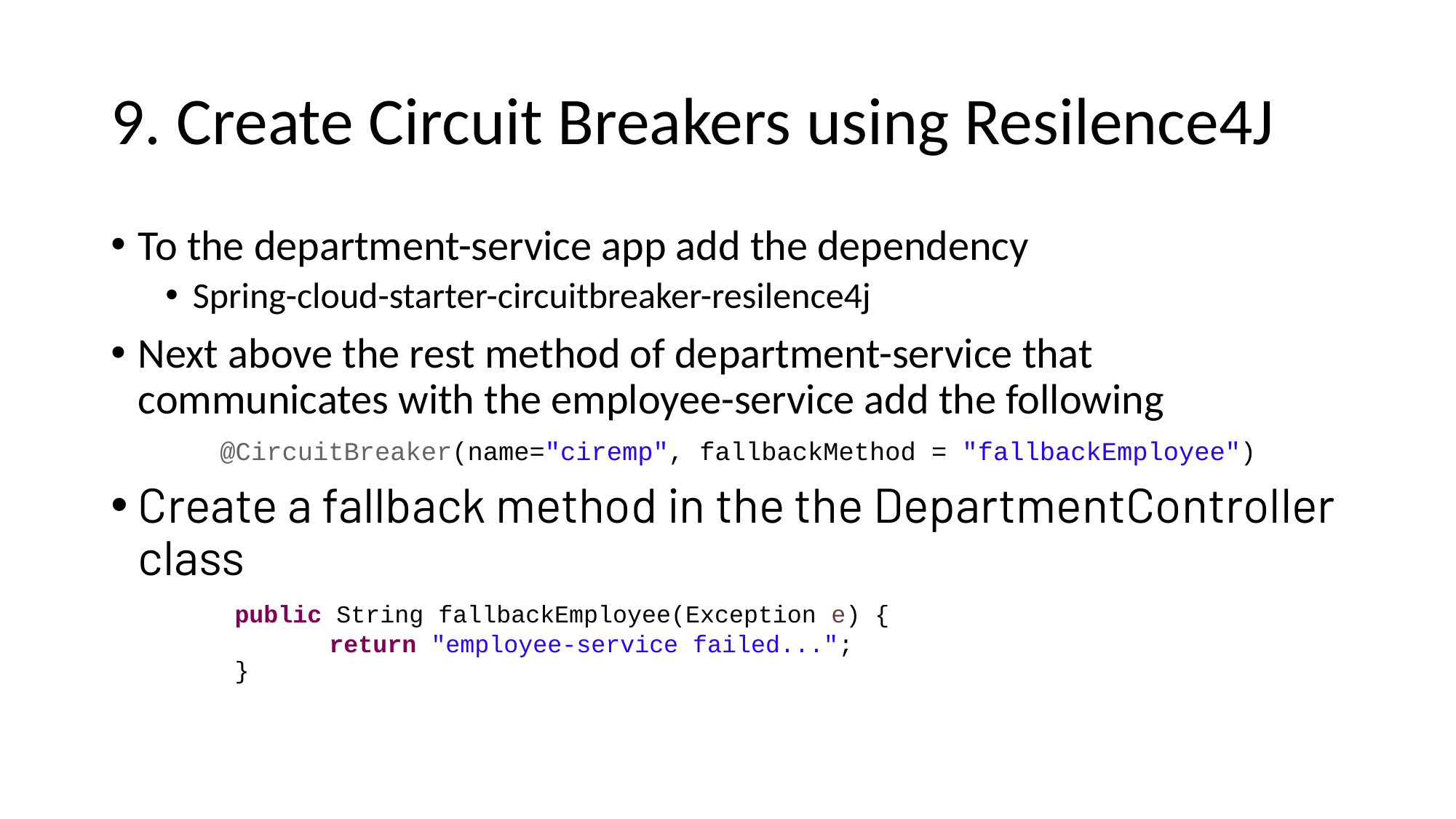

# 9. Create Circuit Breakers using Resilence4J
To the department-service app add the dependency
Spring-cloud-starter-circuitbreaker-resilence4j
Next above the rest method of department-service that communicates with the employee-service add the following
	@CircuitBreaker(name="ciremp", fallbackMethod = "fallbackEmployee")
Create a fallback method in the the DepartmentController class
	 public String fallbackEmployee(Exception e) {
		return "employee-service failed...";
	 }